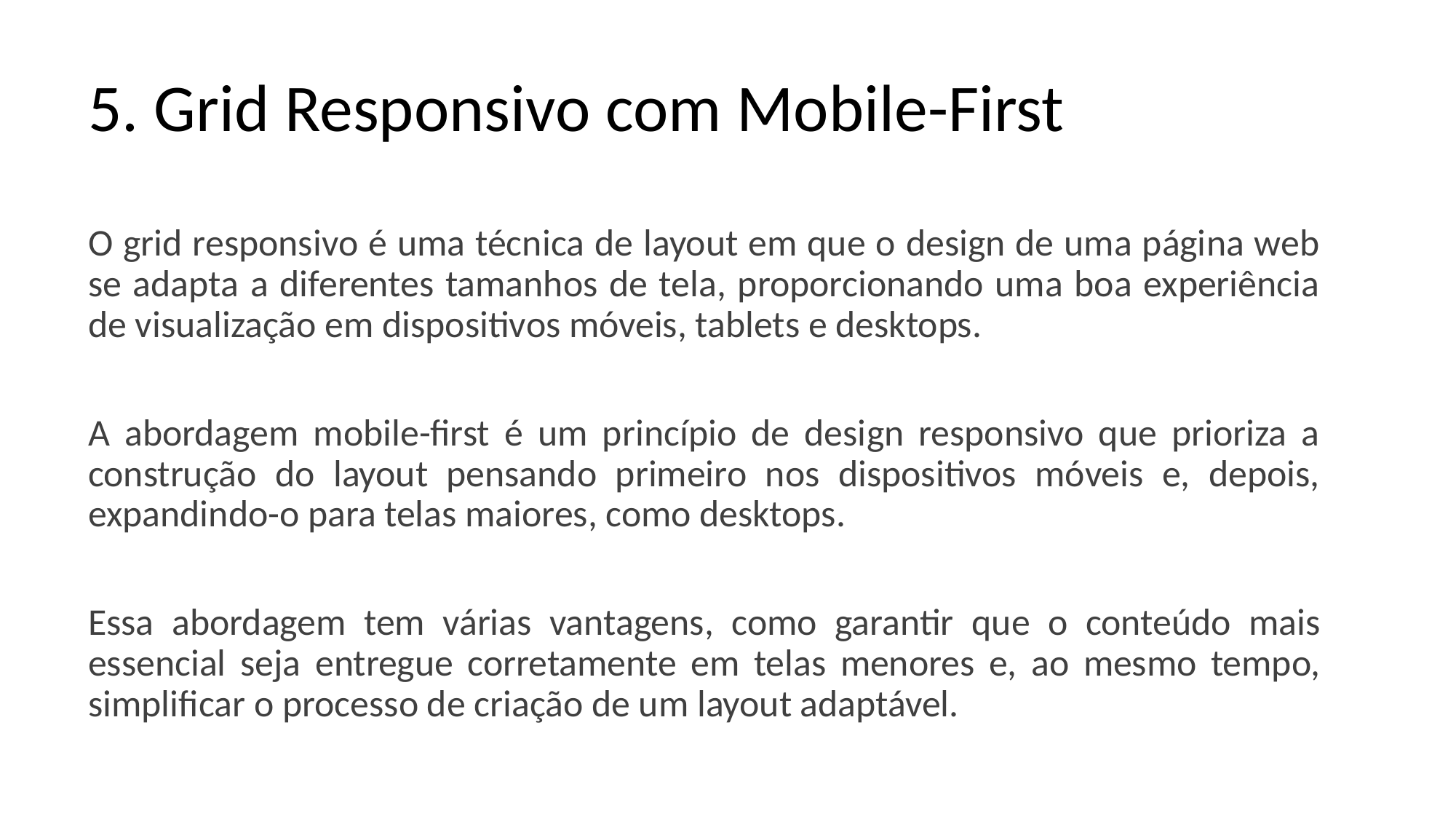

# 5. Grid Responsivo com Mobile-First
O grid responsivo é uma técnica de layout em que o design de uma página web se adapta a diferentes tamanhos de tela, proporcionando uma boa experiência de visualização em dispositivos móveis, tablets e desktops.

A abordagem mobile-first é um princípio de design responsivo que prioriza a construção do layout pensando primeiro nos dispositivos móveis e, depois, expandindo-o para telas maiores, como desktops.

Essa abordagem tem várias vantagens, como garantir que o conteúdo mais essencial seja entregue corretamente em telas menores e, ao mesmo tempo, simplificar o processo de criação de um layout adaptável.